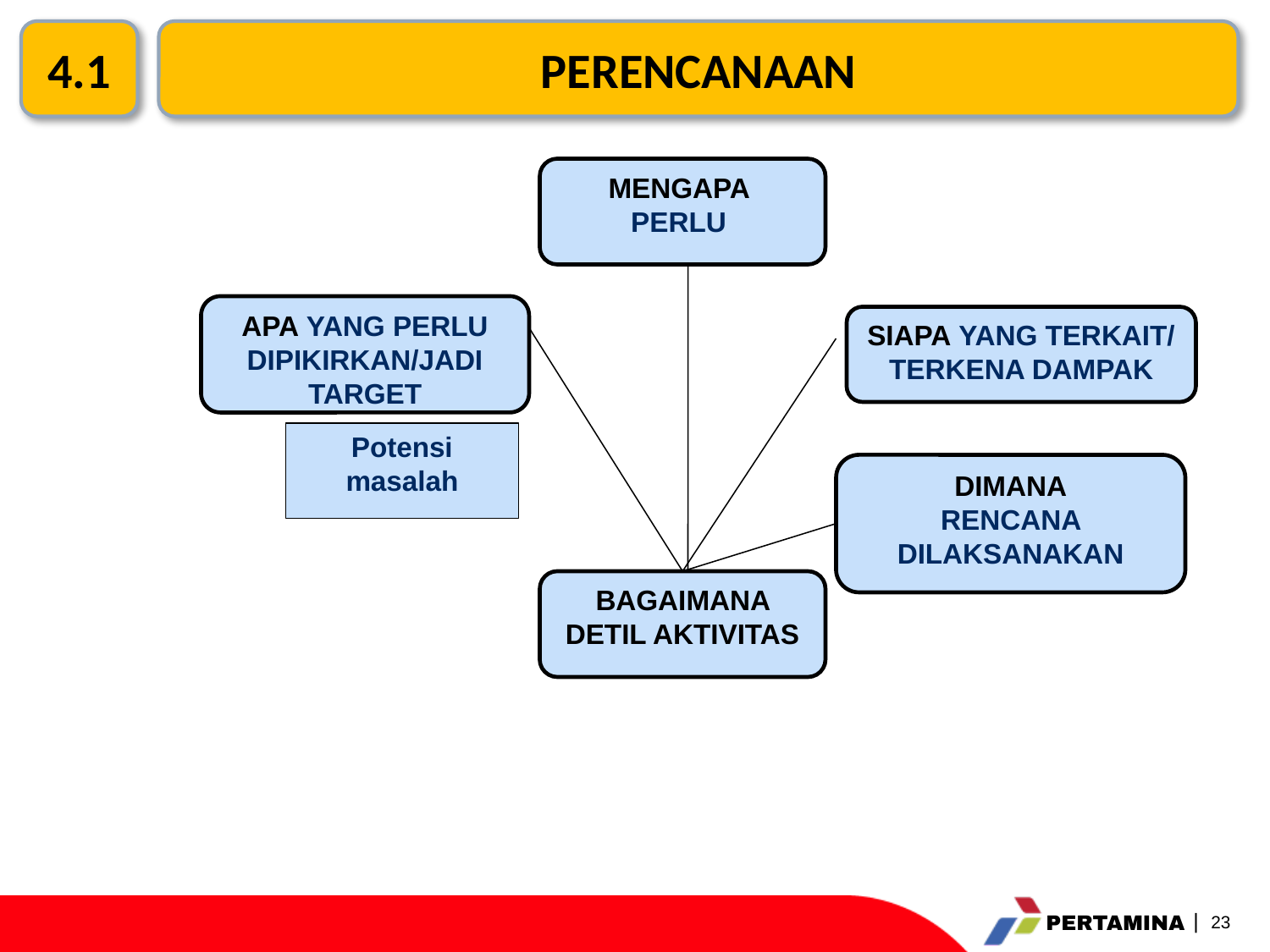

4.1
PERENCANAAN
MENGAPA
PERLU
APA YANG PERLU DIPIKIRKAN/JADI TARGET
SIAPA YANG TERKAIT/ TERKENA DAMPAK
Potensi masalah
DIMANA
RENCANA DILAKSANAKAN
BAGAIMANA DETIL AKTIVITAS
23